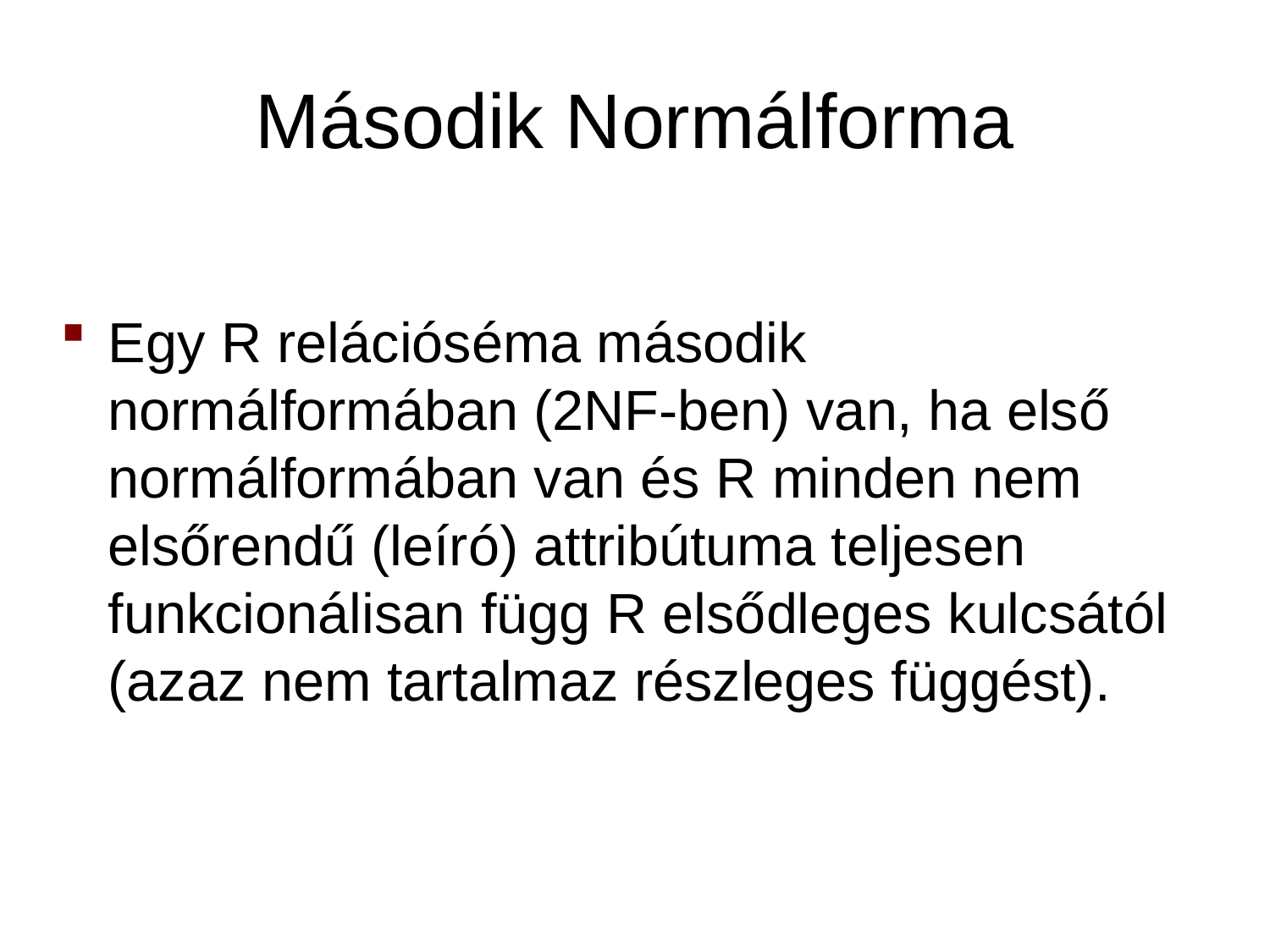

# Második Normálforma

Egy R relációséma második normálformában (2NF-ben) van, ha első normálformában van és R minden nem elsőrendű (leíró) attribútuma teljesen funkcionálisan függ R elsődleges kulcsától (azaz nem tartalmaz részleges függést).